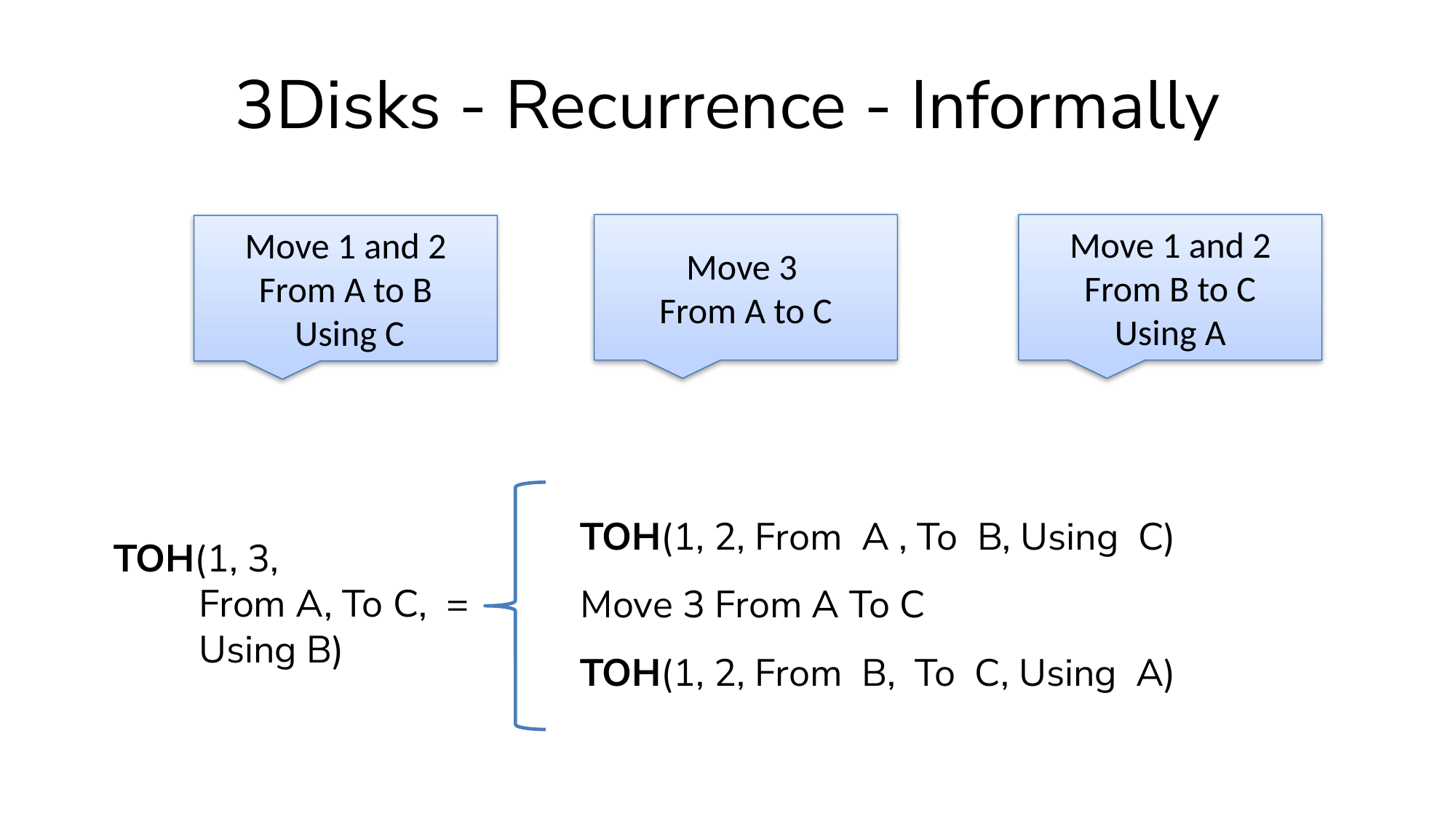

# 3Disks - Recurrence - Informally
Move 3
From A to C
Move 1 and 2
From B to C
Using A
Move 1 and 2
From A to B
 Using C

TOH(1, 2, From  A , To  B, Using  C)
Move 3 From A To C
TOH(1, 2, From  B,  To  C, Using  A)

   TOH(1, 3,
            From A, To C,  =
            Using B)